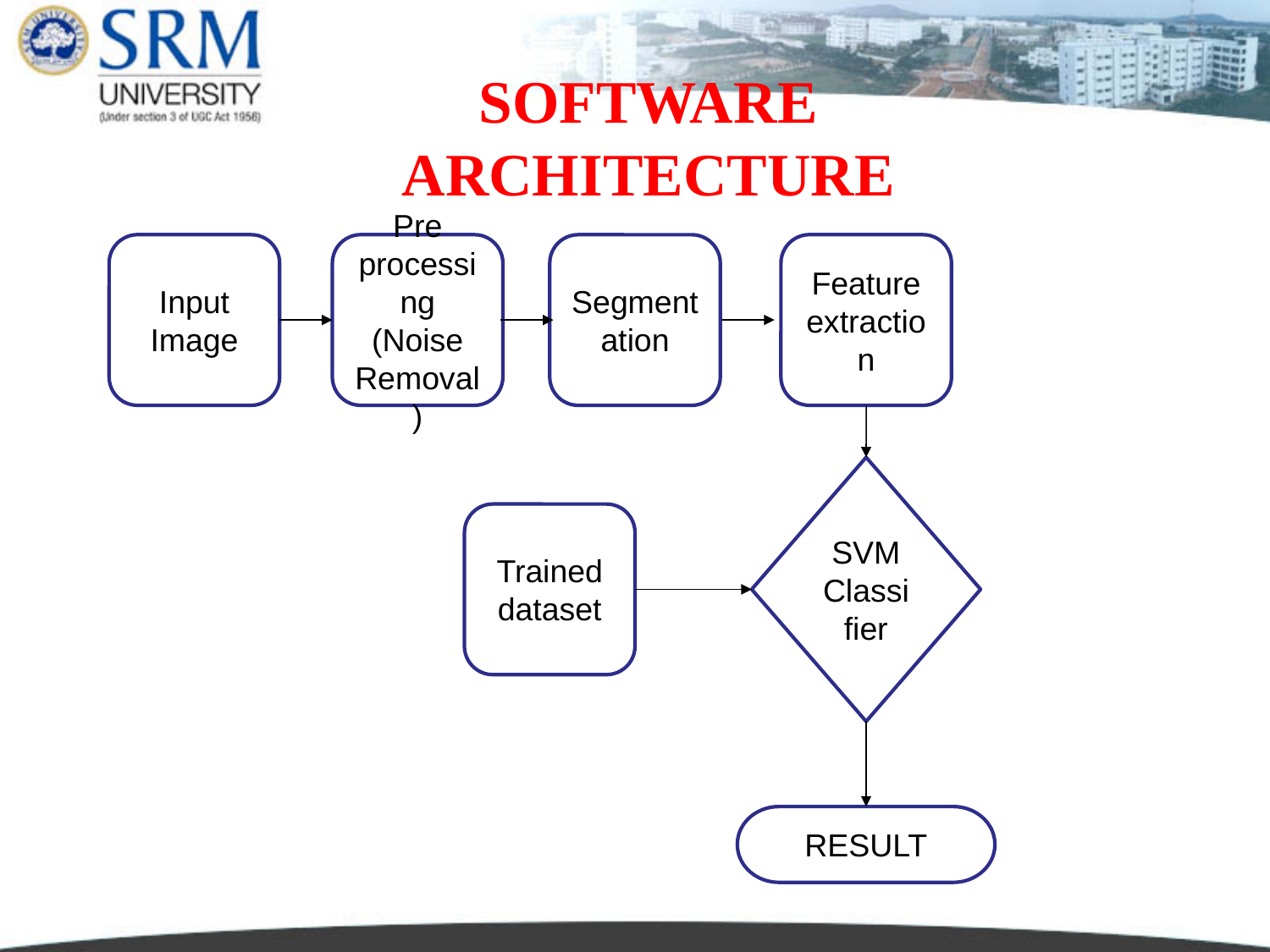

# SOFTWARE ARCHITECTURE
Feature extraction
Pre processing (Noise Removal)
Input Image
Segmentation
SVM Classifier
Trained dataset
RESULT